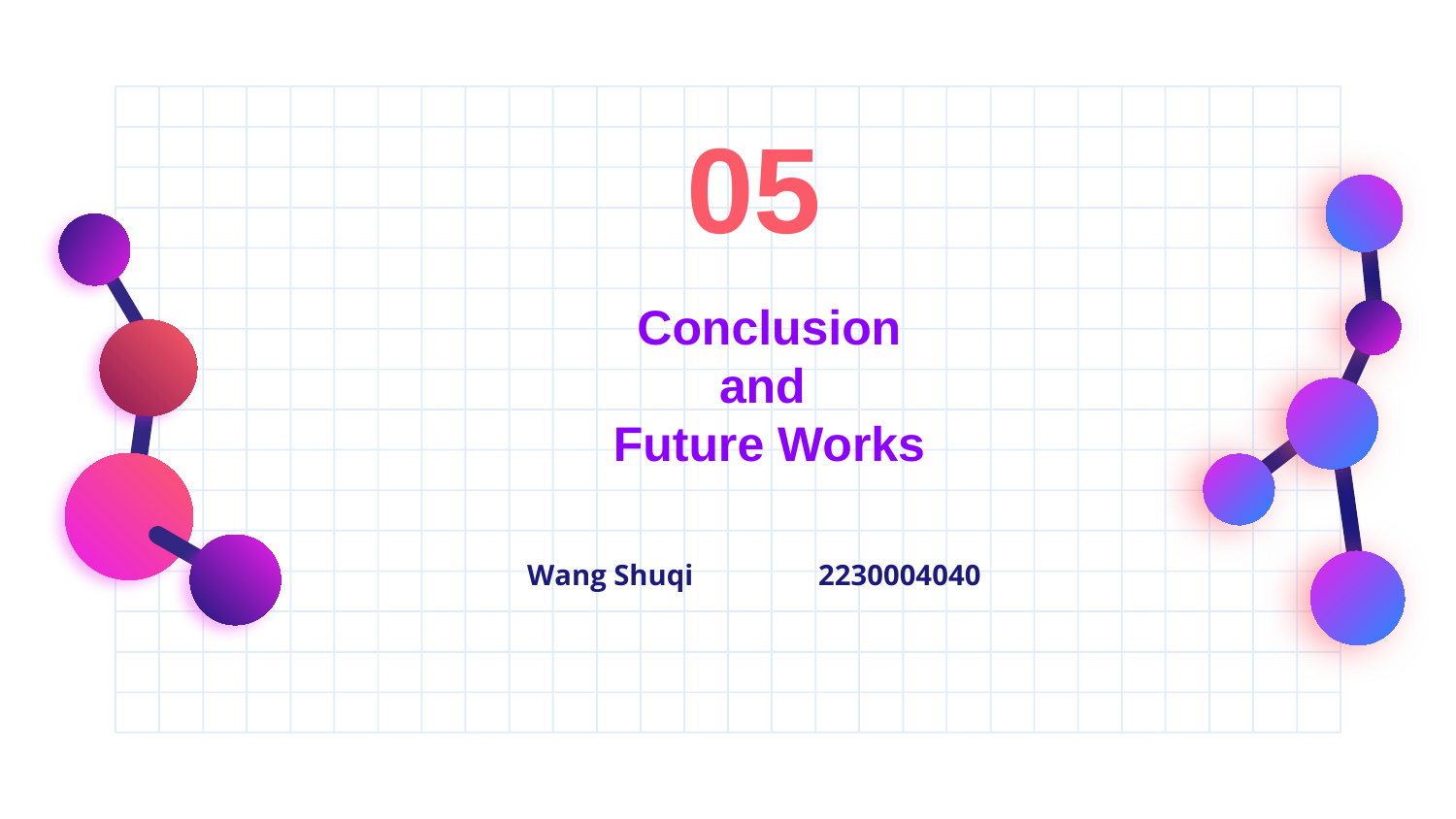

05

# Conclusion and Future Works
Wang Shuqi	2230004040